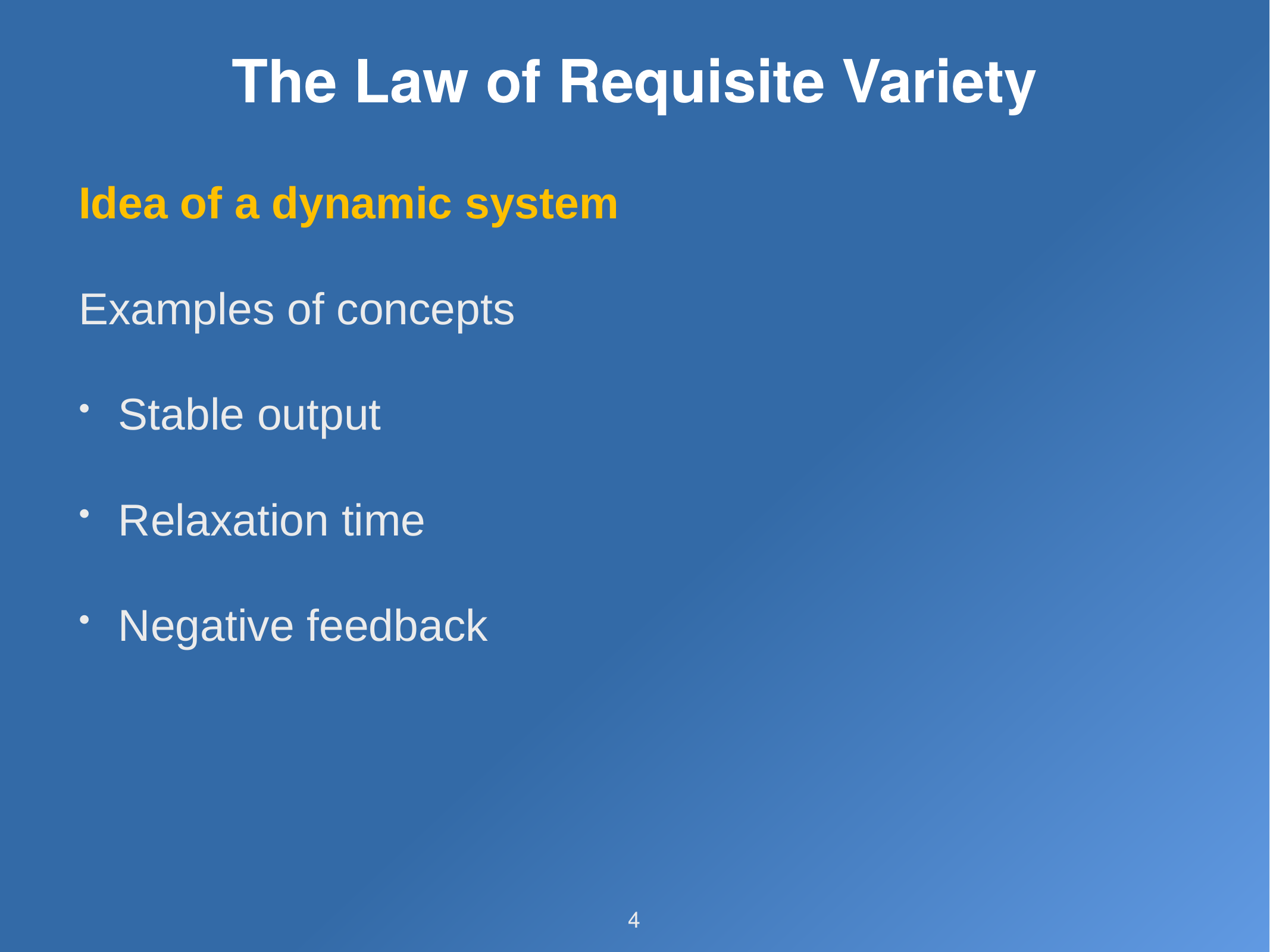

# The Law of Requisite Variety
Idea of a dynamic system
Examples of concepts
Stable output
Relaxation time
Negative feedback

4